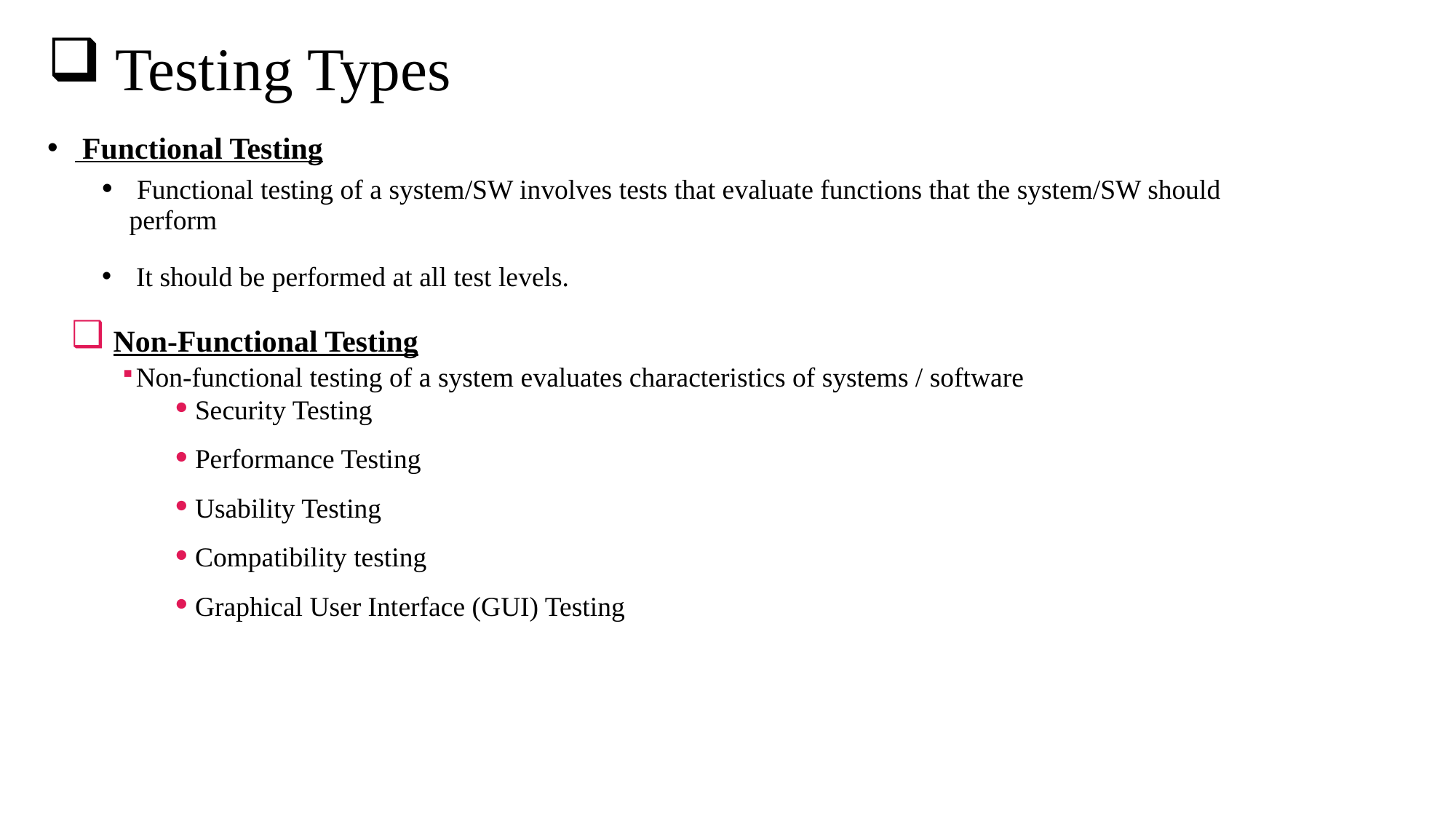

# Testing Types
 Functional Testing
 Functional testing of a system/SW involves tests that evaluate functions that the system/SW should perform
 It should be performed at all test levels.
 Non-Functional Testing
Non-functional testing of a system evaluates characteristics of systems / software
 Security Testing
 Performance Testing
 Usability Testing
 Compatibility testing
 Graphical User Interface (GUI) Testing